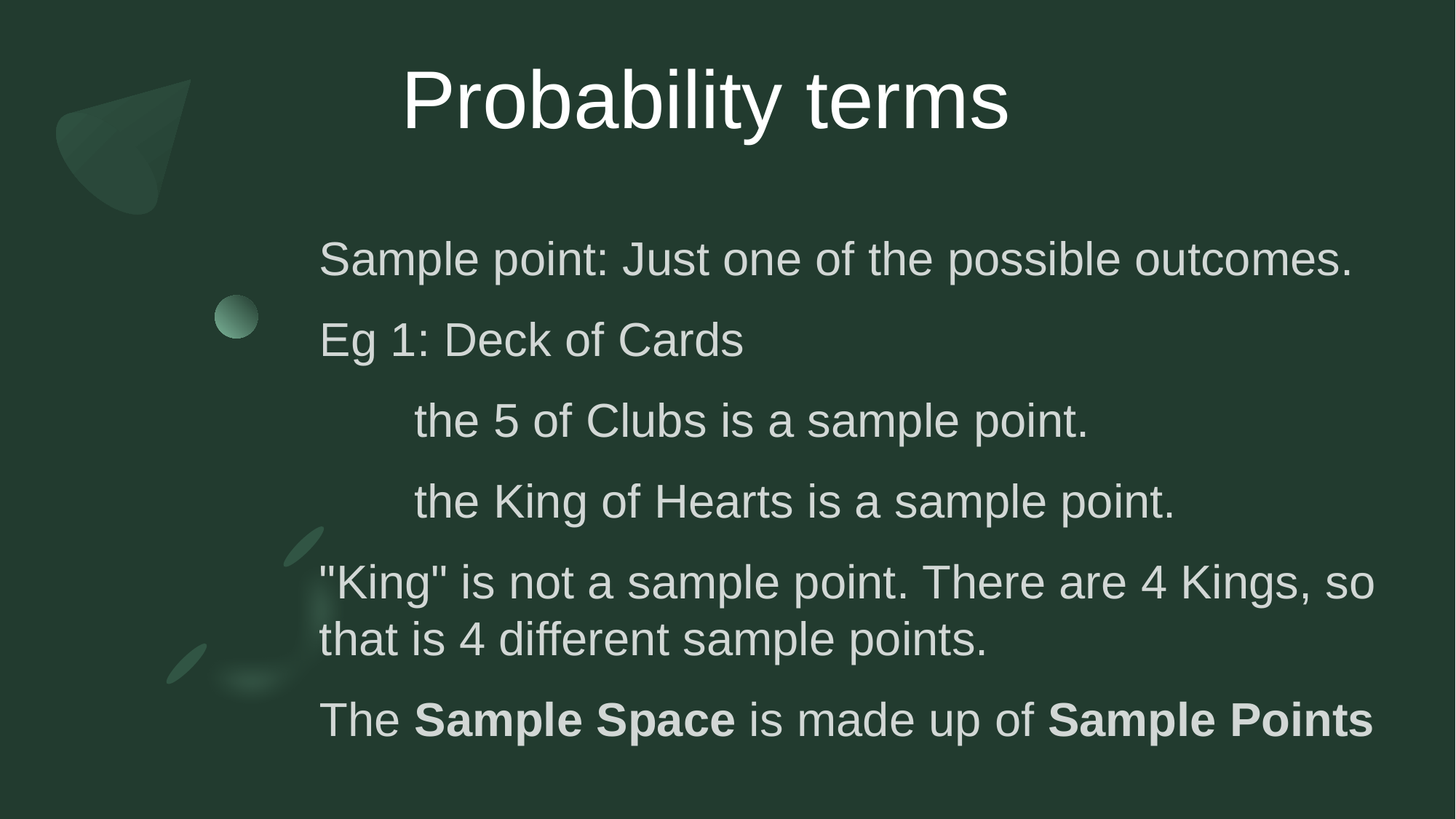

# Probability terms
Sample point: Just one of the possible outcomes.
Eg 1: Deck of Cards
	the 5 of Clubs is a sample point.
	the King of Hearts is a sample point.
"King" is not a sample point. There are 4 Kings, so that is 4 different sample points.
The Sample Space is made up of Sample Points